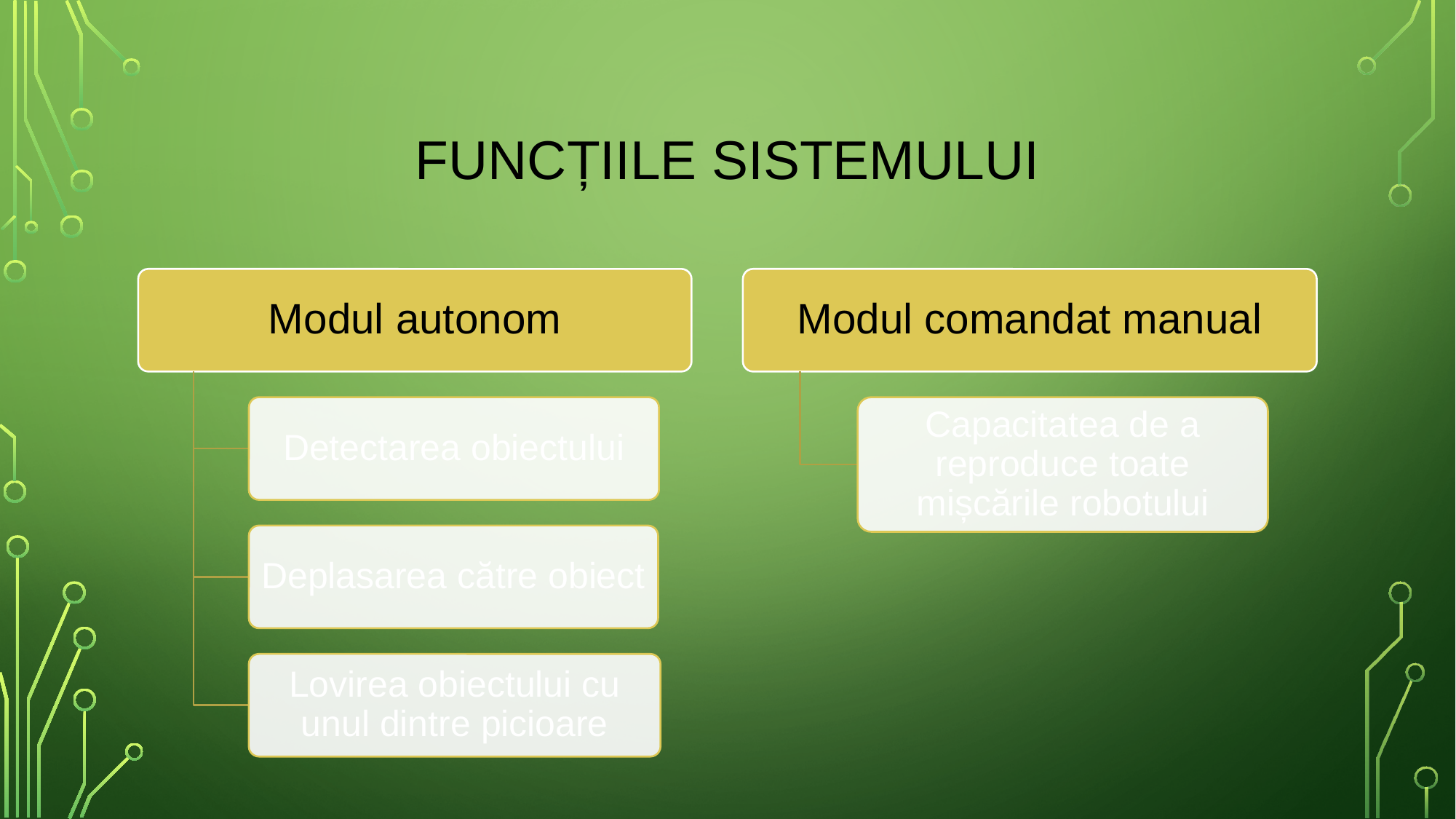

# Funcțiile sistemului
Modul autonom
Detectarea obiectului
Deplasarea către obiect
Lovirea obiectului cu unul dintre picioare
Modul comandat manual
Capacitatea de a reproduce toate mișcările robotului